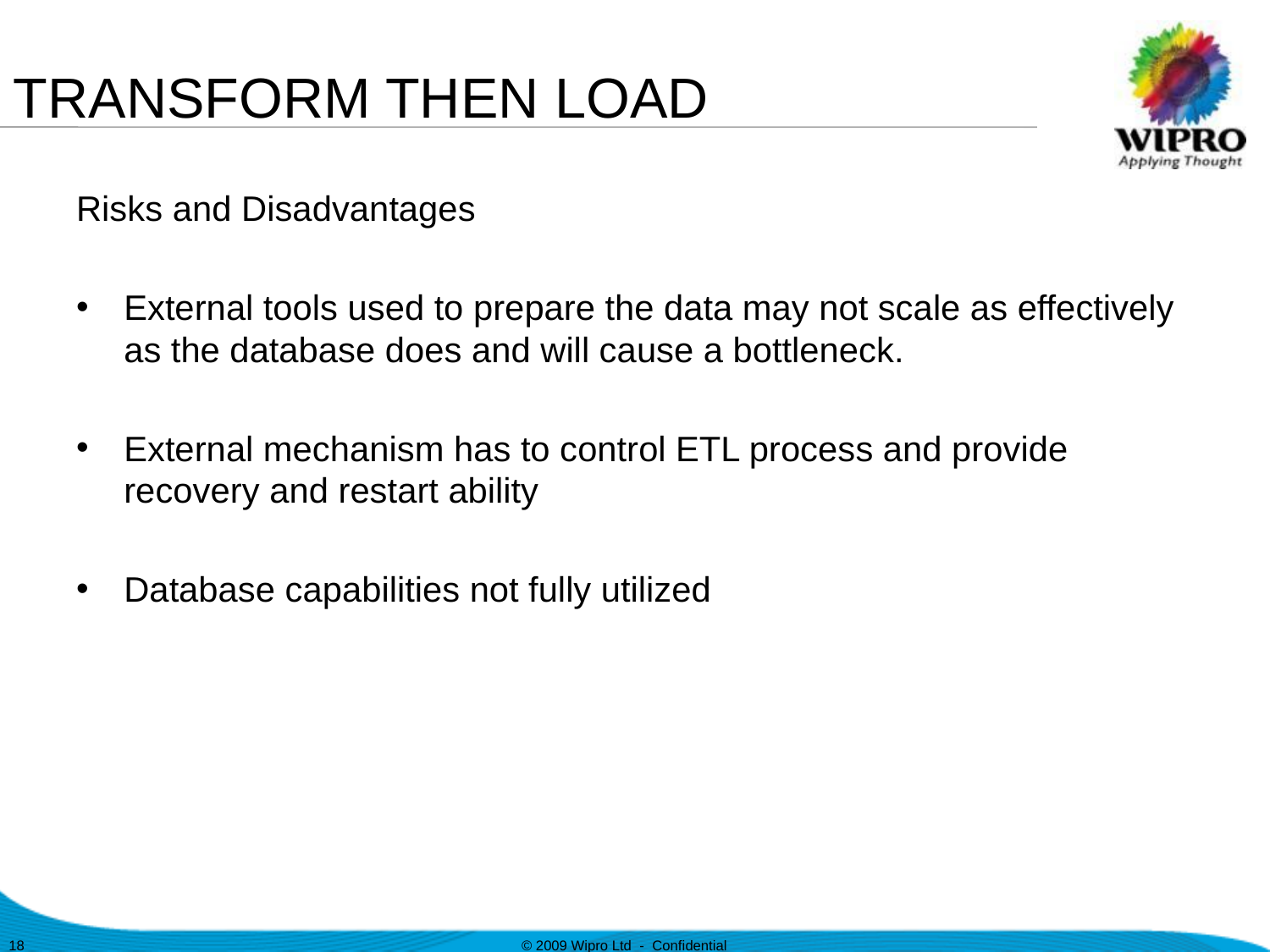

# TRANSFORM THEN LOAD
Risks and Disadvantages

External tools used to prepare the data may not scale as effectively as the database does and will cause a bottleneck.

External mechanism has to control ETL process and provide recovery and restart ability

Database capabilities not fully utilized